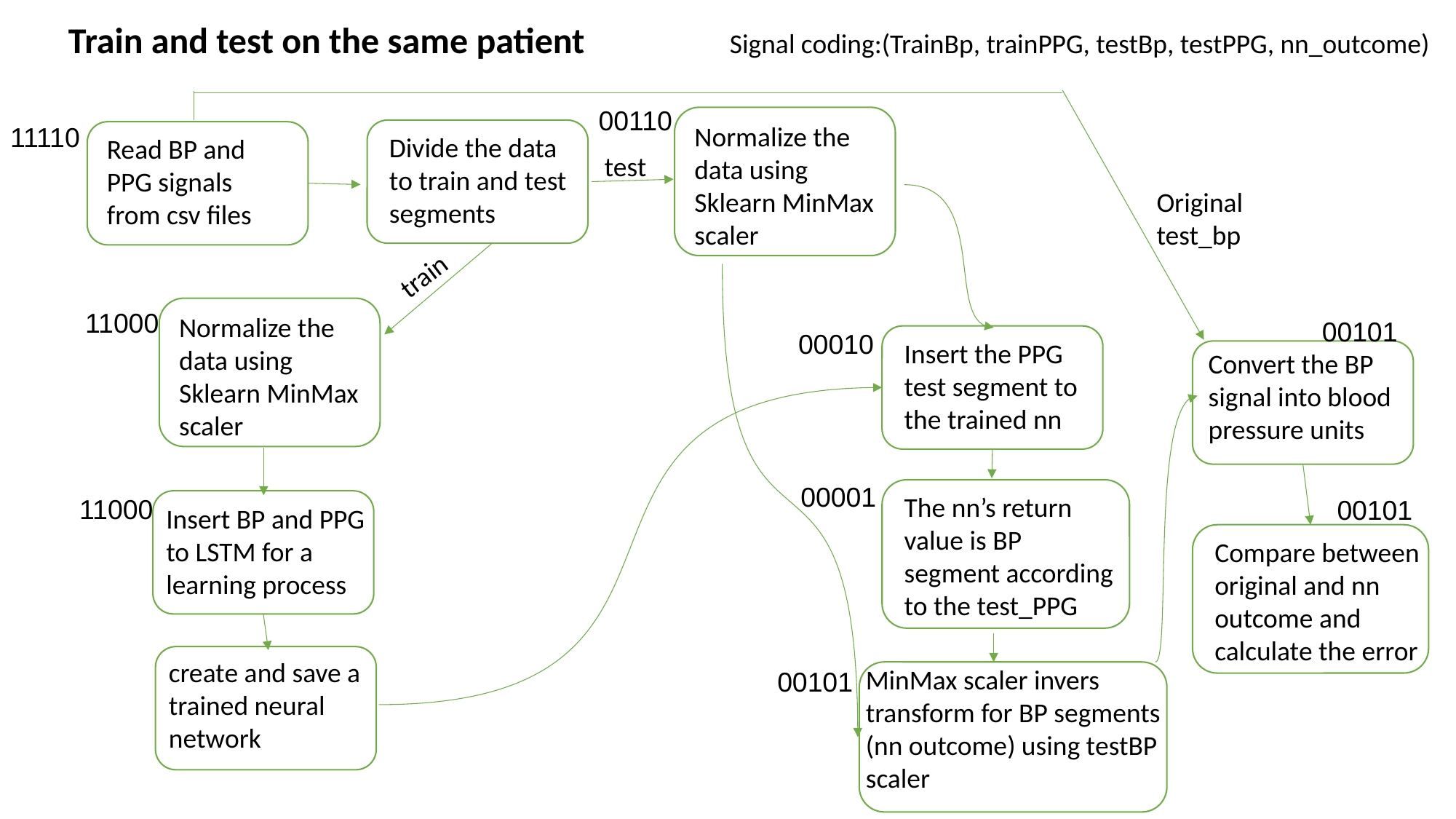

Train and test on the same patient
Signal coding:(TrainBp, trainPPG, testBp, testPPG, nn_outcome)
00110

Normalize the data using Sklearn MinMax scaler
11110

Divide the data to train and test segments
Read BP and PPG signals from csv files
test
Original test_bp
train

11000
Normalize the data using Sklearn MinMax scaler
00101
00010

Insert the PPG test segment to the trained nn

Convert the BP signal into blood pressure units
00001

The nn’s return value is BP segment according to the test_PPG
11000
00101

Insert BP and PPG to LSTM for a learning process

Compare between original and nn outcome and calculate the error

create and save a trained neural network
MinMax scaler invers transform for BP segments (nn outcome) using testBP scaler
00101